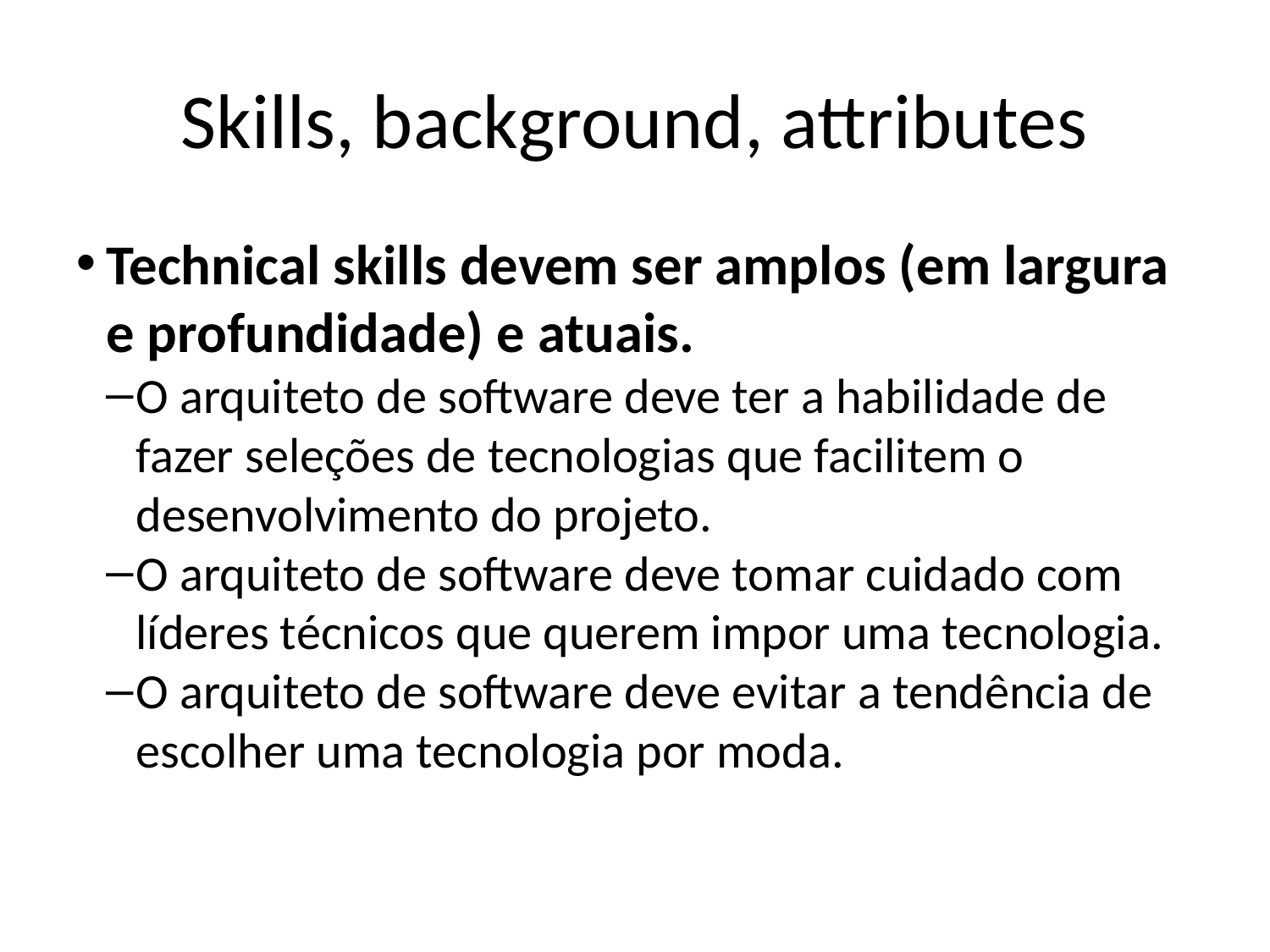

Skills, background, attributes
Technical skills devem ser amplos (em largura e profundidade) e atuais.
O arquiteto de software deve ter a habilidade de fazer seleções de tecnologias que facilitem o desenvolvimento do projeto.
O arquiteto de software deve tomar cuidado com líderes técnicos que querem impor uma tecnologia.
O arquiteto de software deve evitar a tendência de escolher uma tecnologia por moda.